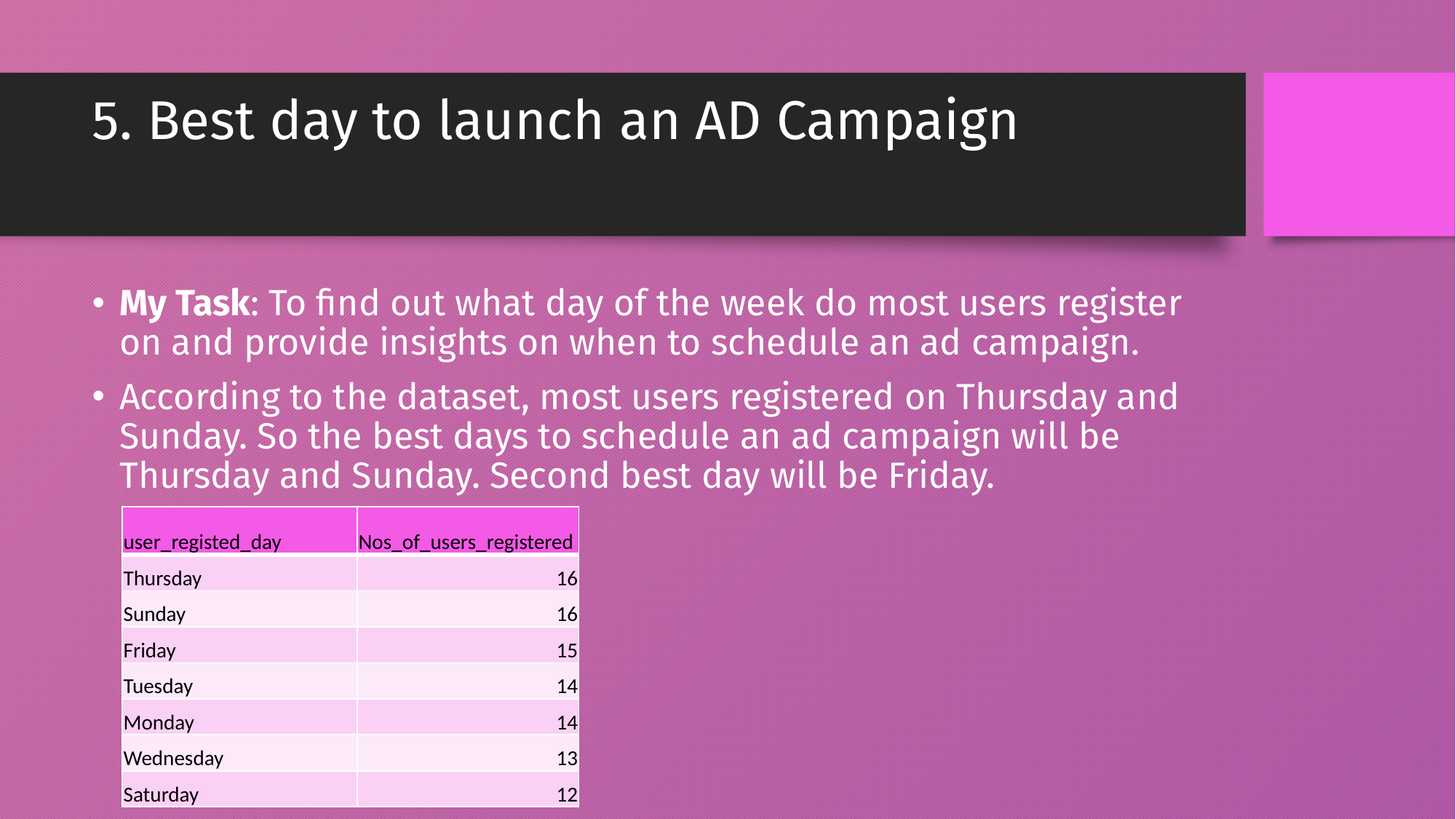

# 5. Best day to launch an AD Campaign
My Task: To find out what day of the week do most users register on and provide insights on when to schedule an ad campaign.
According to the dataset, most users registered on Thursday and Sunday. So the best days to schedule an ad campaign will be Thursday and Sunday. Second best day will be Friday.

| user\_registed\_day | Nos\_of\_users\_registered |
| --- | --- |
| Thursday | 16 |
| Sunday | 16 |
| Friday | 15 |
| Tuesday | 14 |
| Monday | 14 |
| Wednesday | 13 |
| Saturday | 12 |